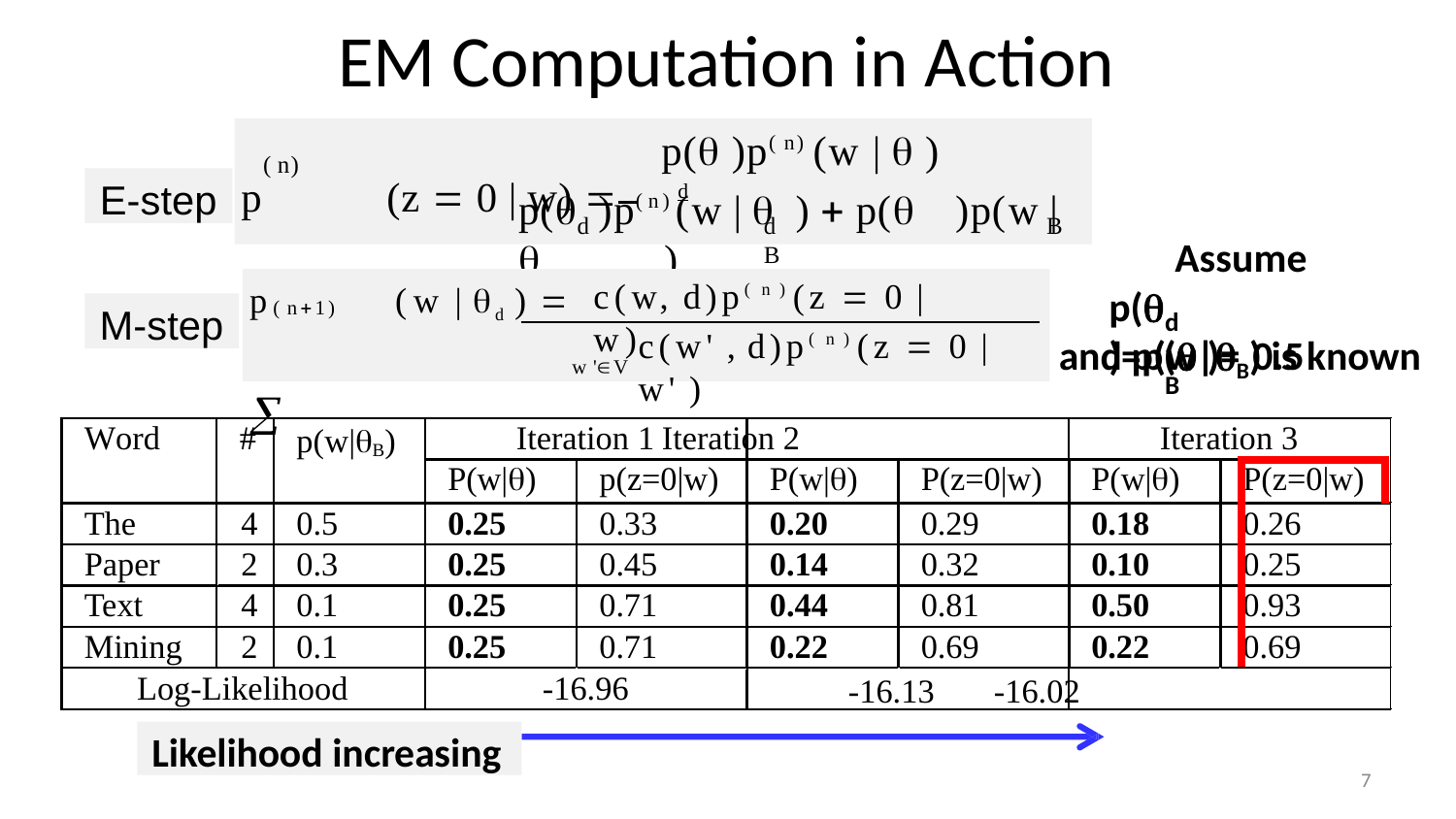

# EM Computation in Action

p(θ )p( n) (w | θ )
( n)
p	(z = 0 | w) = 	d
E-step
p(θ  )p( n) (w | θ  ) + p(θ	)p(w | θ	)
d
d	B
B
Assume

c(w, d)p( n ) (z = 0 | w)
p	(w | θd ) = ∑
p(θ	)=p(θ )= 0.5
( n+1)
M-step
d	B
c(w' , d)p( n ) (z = 0 | w' )

and p(w|θB) is known
w'∈V
Word
#
Iteration 1	Iteration 2
Iteration 3
p(w|θB)

|  |  |  | P(w|θ) | p(z=0|w) | P(w|θ) | P(z=0|w) | P(w|θ) |  | P(z=0|w) |
| --- | --- | --- | --- | --- | --- | --- | --- | --- | --- |
| The | 4 | 0.5 | 0.25 | 0.33 | 0.20 | 0.29 | 0.18 |  | 0.26 |
| Paper | 2 | 0.3 | 0.25 | 0.45 | 0.14 | 0.32 | 0.10 |  | 0.25 |
| Text | 4 | 0.1 | 0.25 | 0.71 | 0.44 | 0.81 | 0.50 |  | 0.93 |
| Mining | 2 | 0.1 | 0.25 | 0.71 | 0.22 | 0.69 | 0.22 |  | 0.69 |

Log-Likelihood
-16.96

-16.13	-16.02

Likelihood increasing

7